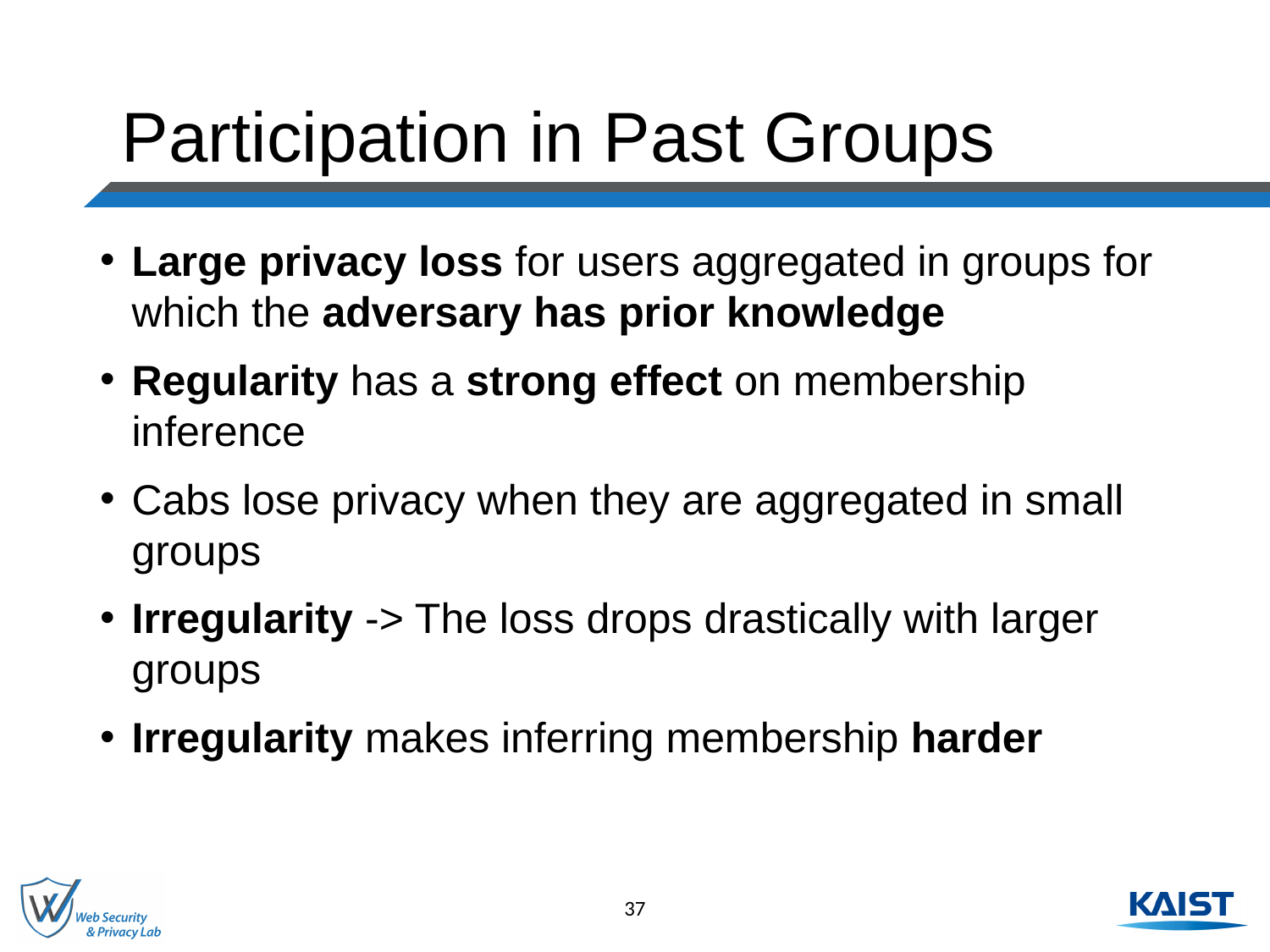

# Participation in Past Groups
Large privacy loss for users aggregated in groups for which the adversary has prior knowledge
Regularity has a strong effect on membership inference
Cabs lose privacy when they are aggregated in small groups
Irregularity -> The loss drops drastically with larger groups
Irregularity makes inferring membership harder

37